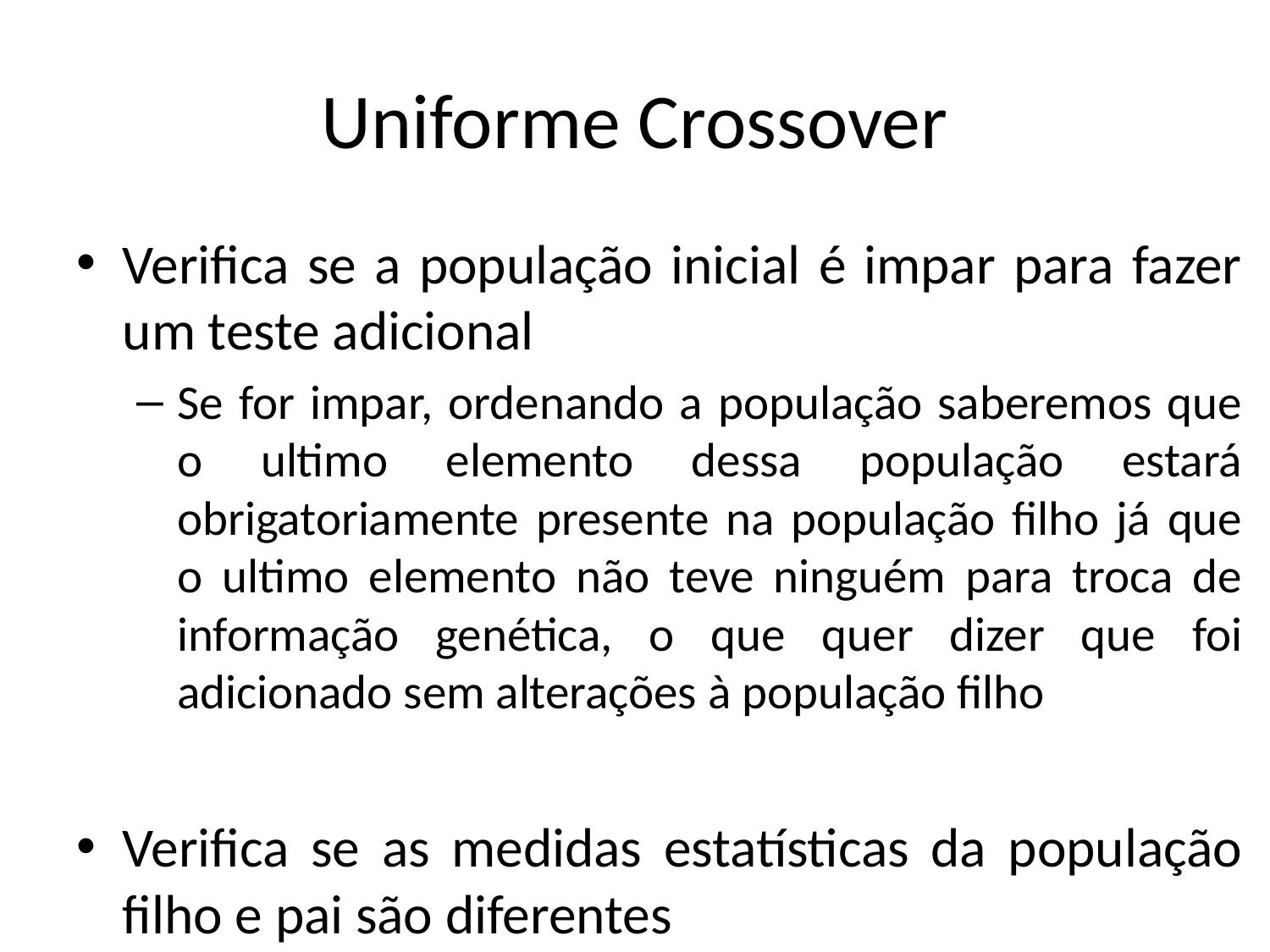

# Uniforme Crossover
Verifica se a população inicial é impar para fazer um teste adicional
Se for impar, ordenando a população saberemos que o ultimo elemento dessa população estará obrigatoriamente presente na população filho já que o ultimo elemento não teve ninguém para troca de informação genética, o que quer dizer que foi adicionado sem alterações à população filho

Verifica se as medidas estatísticas da população filho e pai são diferentes